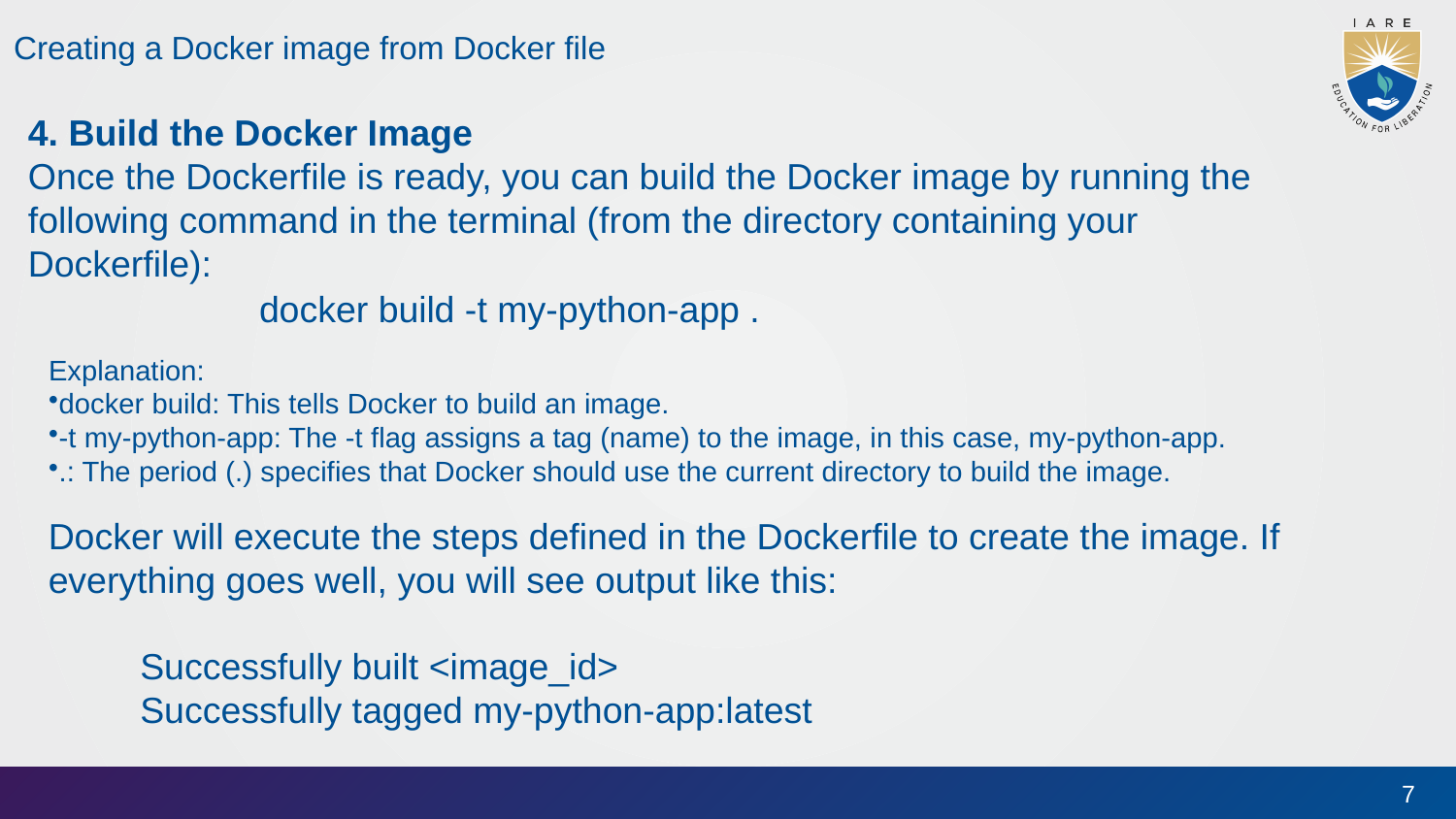

Creating a Docker image from Docker file
4. Build the Docker Image
Once the Dockerfile is ready, you can build the Docker image by running the following command in the terminal (from the directory containing your Dockerfile):
docker build -t my-python-app .
Explanation:
docker build: This tells Docker to build an image.
-t my-python-app: The -t flag assigns a tag (name) to the image, in this case, my-python-app.
.: The period (.) specifies that Docker should use the current directory to build the image.

Docker will execute the steps defined in the Dockerfile to create the image. If everything goes well, you will see output like this:
Successfully built <image_id>
Successfully tagged my-python-app:latest
7